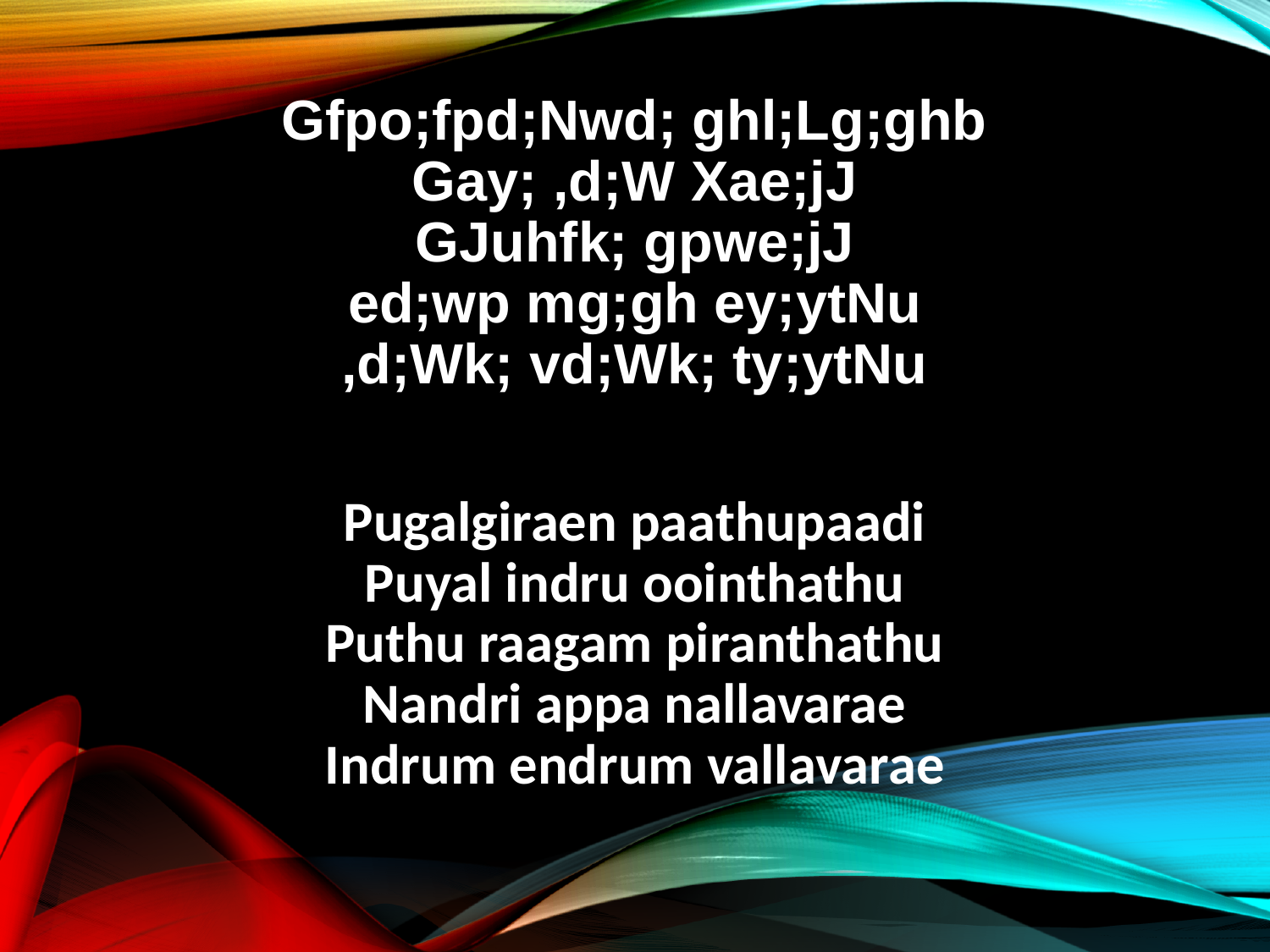

Gfpo;fpd;Nwd; ghl;Lg;ghb
Gay; ,d;W Xae;jJ
GJuhfk; gpwe;jJ
ed;wp mg;gh ey;ytNu
,d;Wk; vd;Wk; ty;ytNu

Pugalgiraen paathupaadi
Puyal indru oointhathu
Puthu raagam piranthathu
Nandri appa nallavarae
Indrum endrum vallavarae